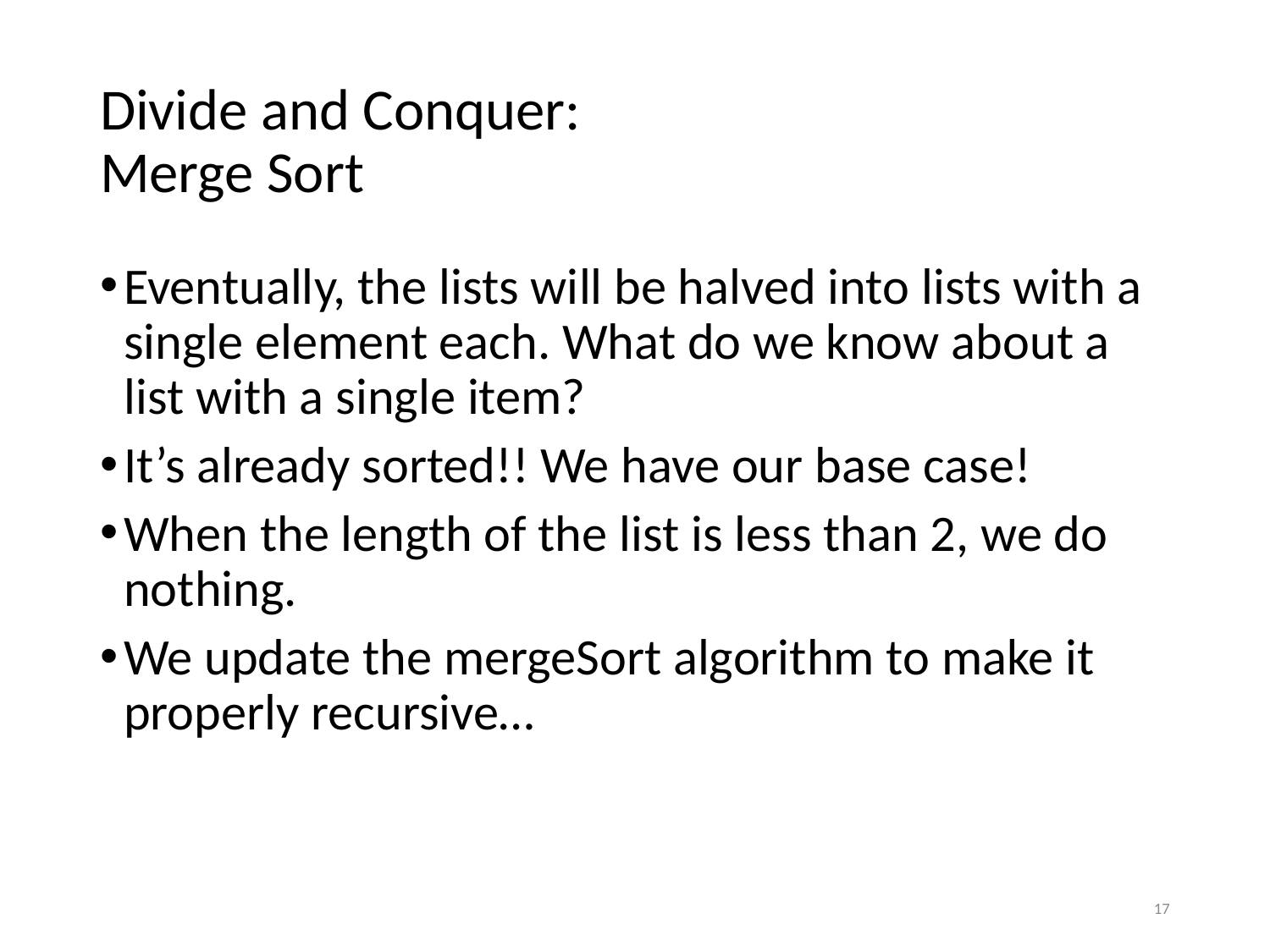

# Divide and Conquer: Merge Sort
Eventually, the lists will be halved into lists with a single element each. What do we know about a list with a single item?
It’s already sorted!! We have our base case!
When the length of the list is less than 2, we do nothing.
We update the mergeSort algorithm to make it properly recursive…
17